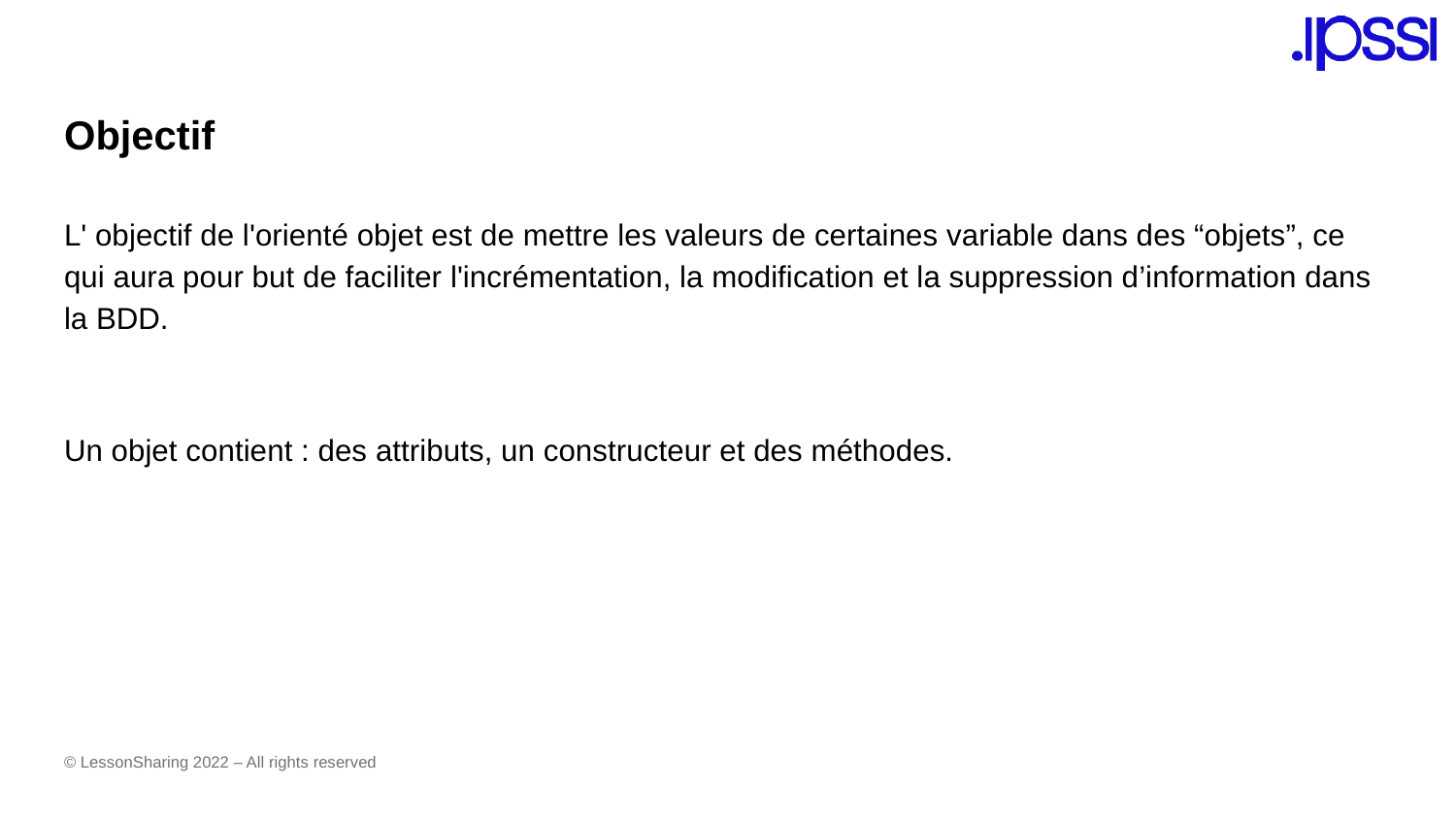

# Objectif
L' objectif de l'orienté objet est de mettre les valeurs de certaines variable dans des “objets”, ce qui aura pour but de faciliter l'incrémentation, la modification et la suppression d’information dans la BDD.

Un objet contient : des attributs, un constructeur et des méthodes.